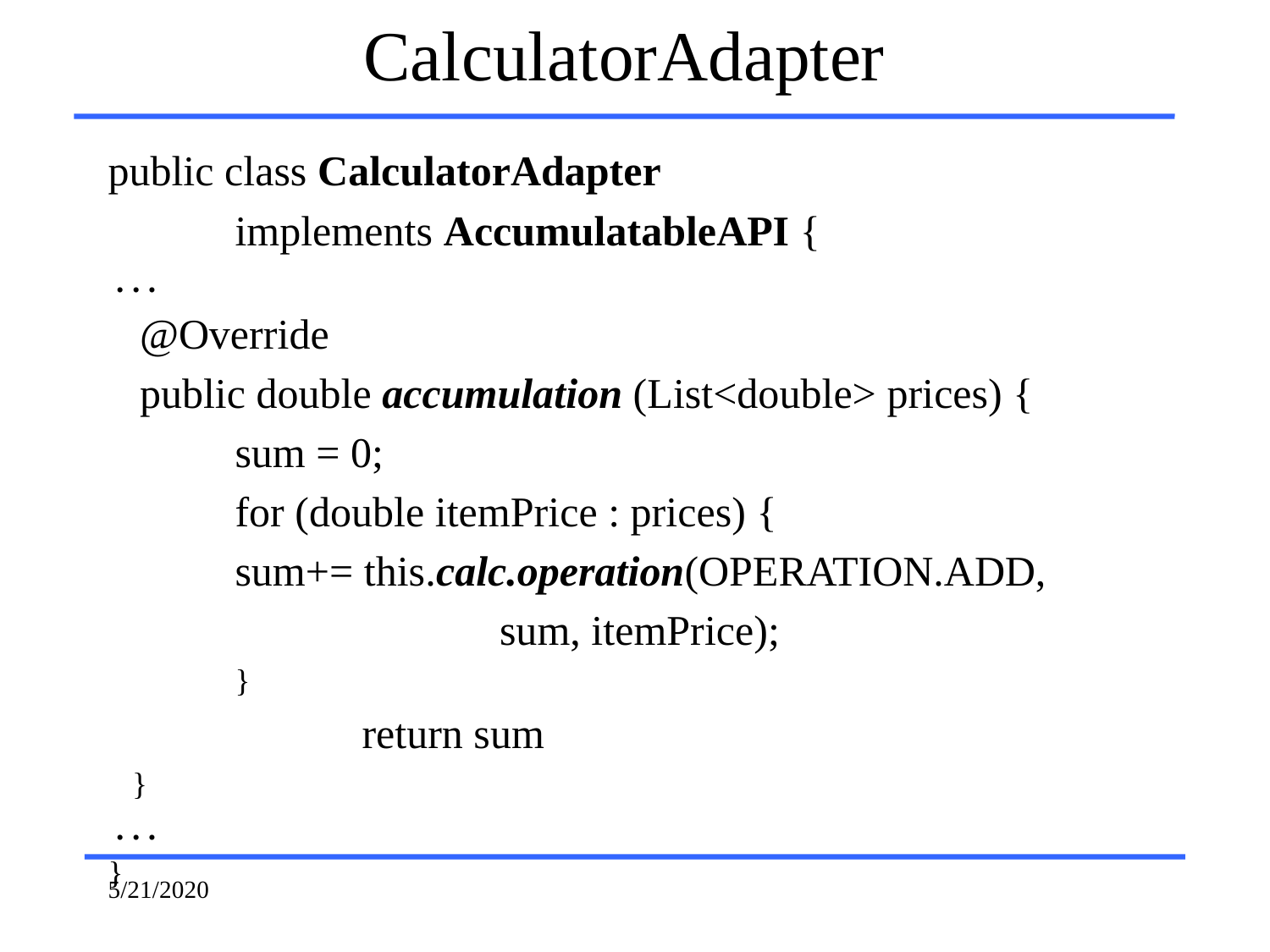

# CalculatorAdapter
public class CalculatorAdapter
	implements AccumulatableAPI {
 . . .
   @Override
   public double accumulation (List<double> prices) {
	sum = 0;
	for (double itemPrice : prices) {
	sum+= this.calc.operation(OPERATION.ADD,
			 sum, itemPrice);
	}
		return sum
   }
 . . .
}
5/21/2020